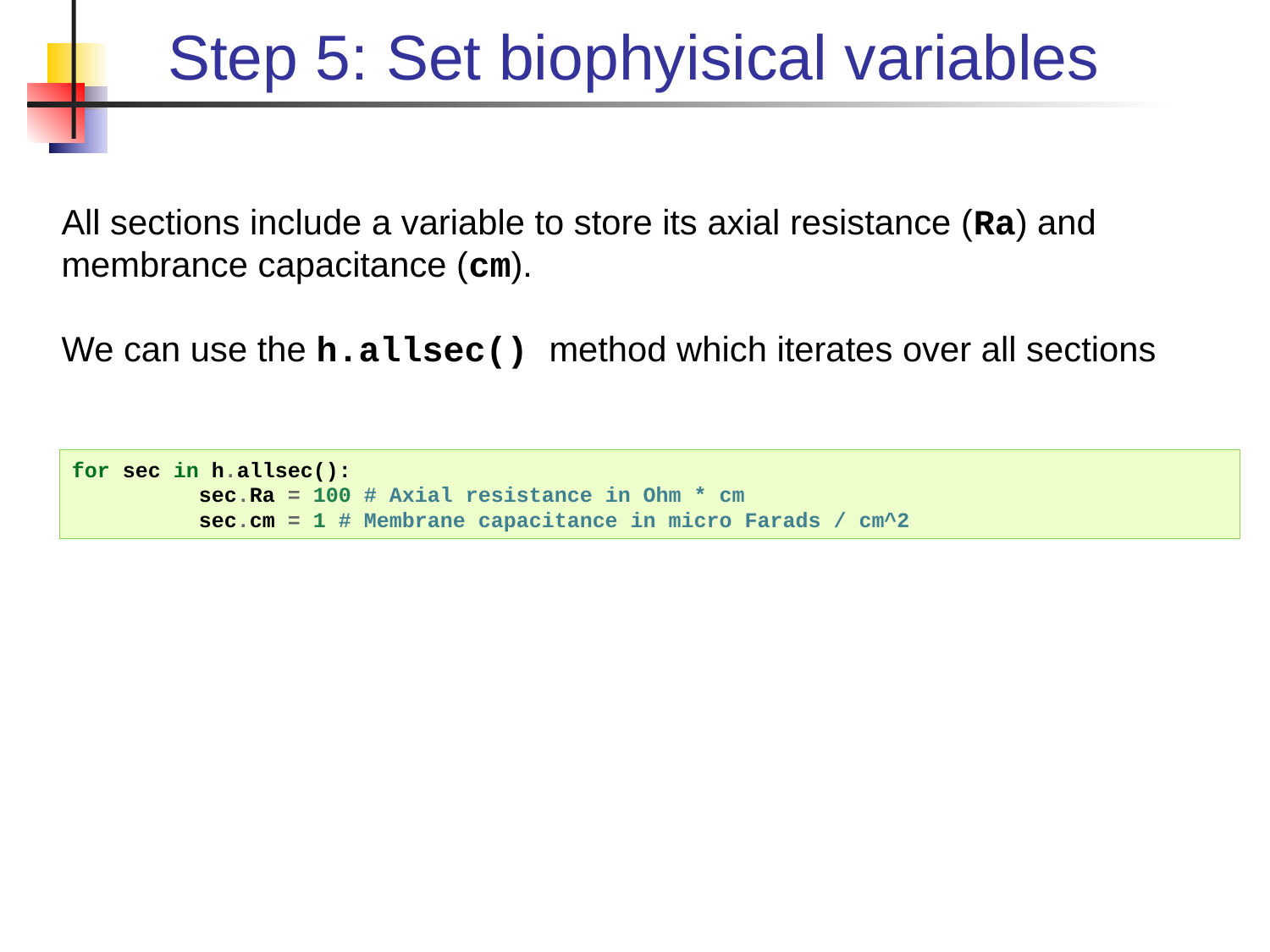

# Step 5: Set biophyisical variables
All sections include a variable to store its axial resistance (Ra) and membrance capacitance (cm).

We can use the h.allsec() method which iterates over all sections
for sec in h.allsec():
	sec.Ra = 100 # Axial resistance in Ohm * cm
	sec.cm = 1 # Membrane capacitance in micro Farads / cm^2